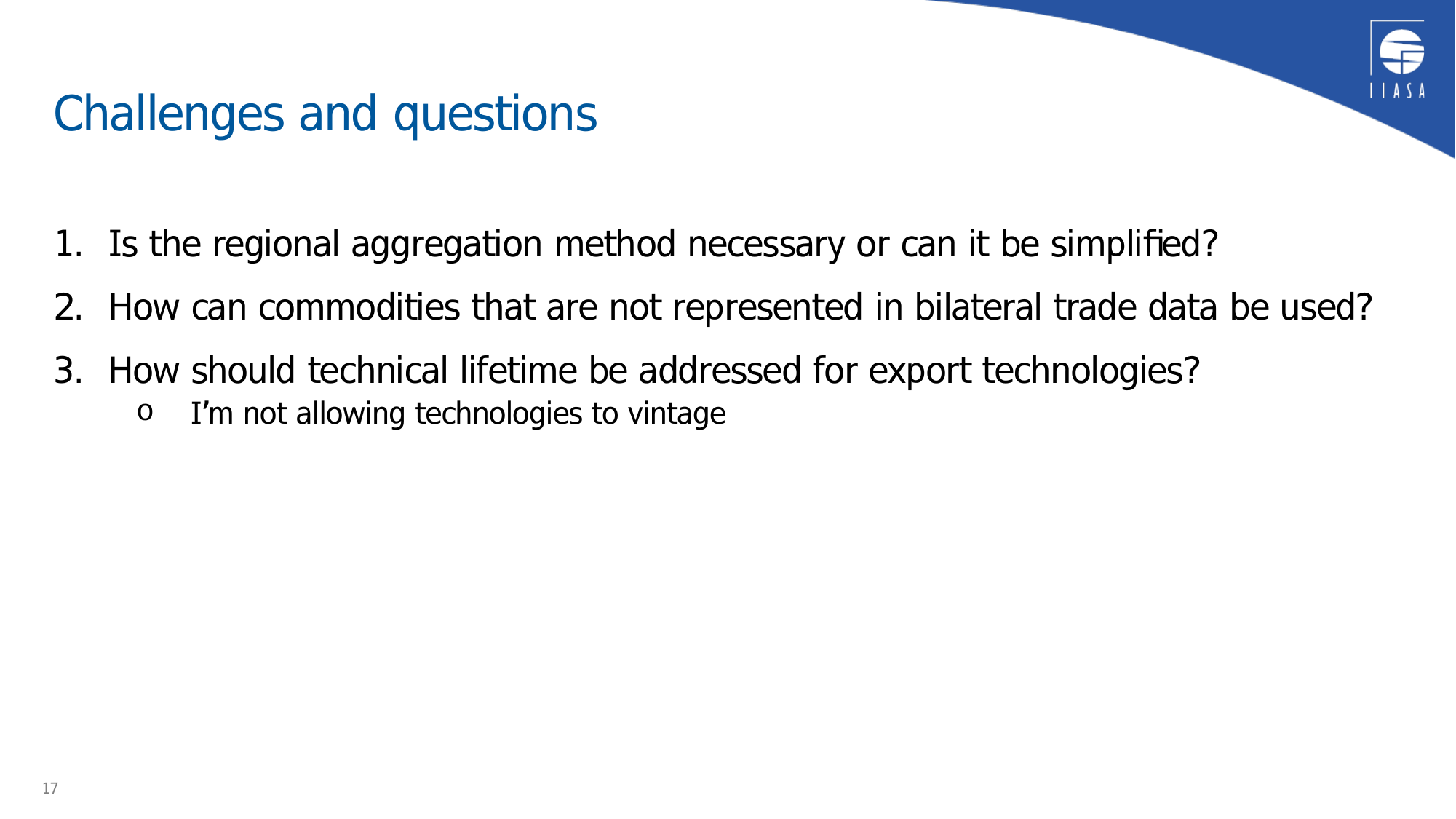

# Challenges and questions
Is the regional aggregation method necessary or can it be simplified?
How can commodities that are not represented in bilateral trade data be used?
How should technical lifetime be addressed for export technologies?
I’m not allowing technologies to vintage
17